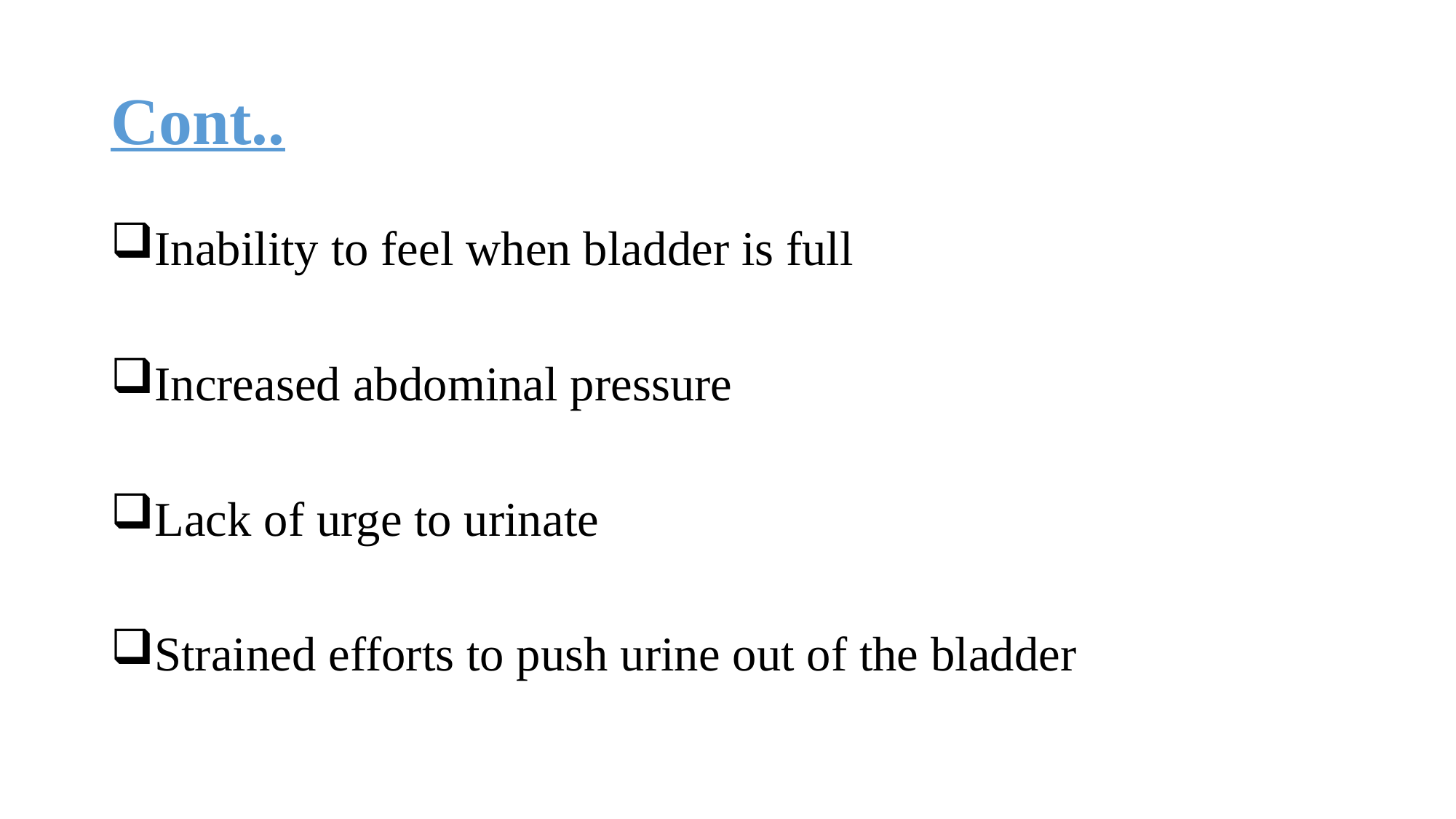

# Cont..
Inability to feel when bladder is full

Increased abdominal pressure

Lack of urge to urinate

Strained efforts to push urine out of the bladder